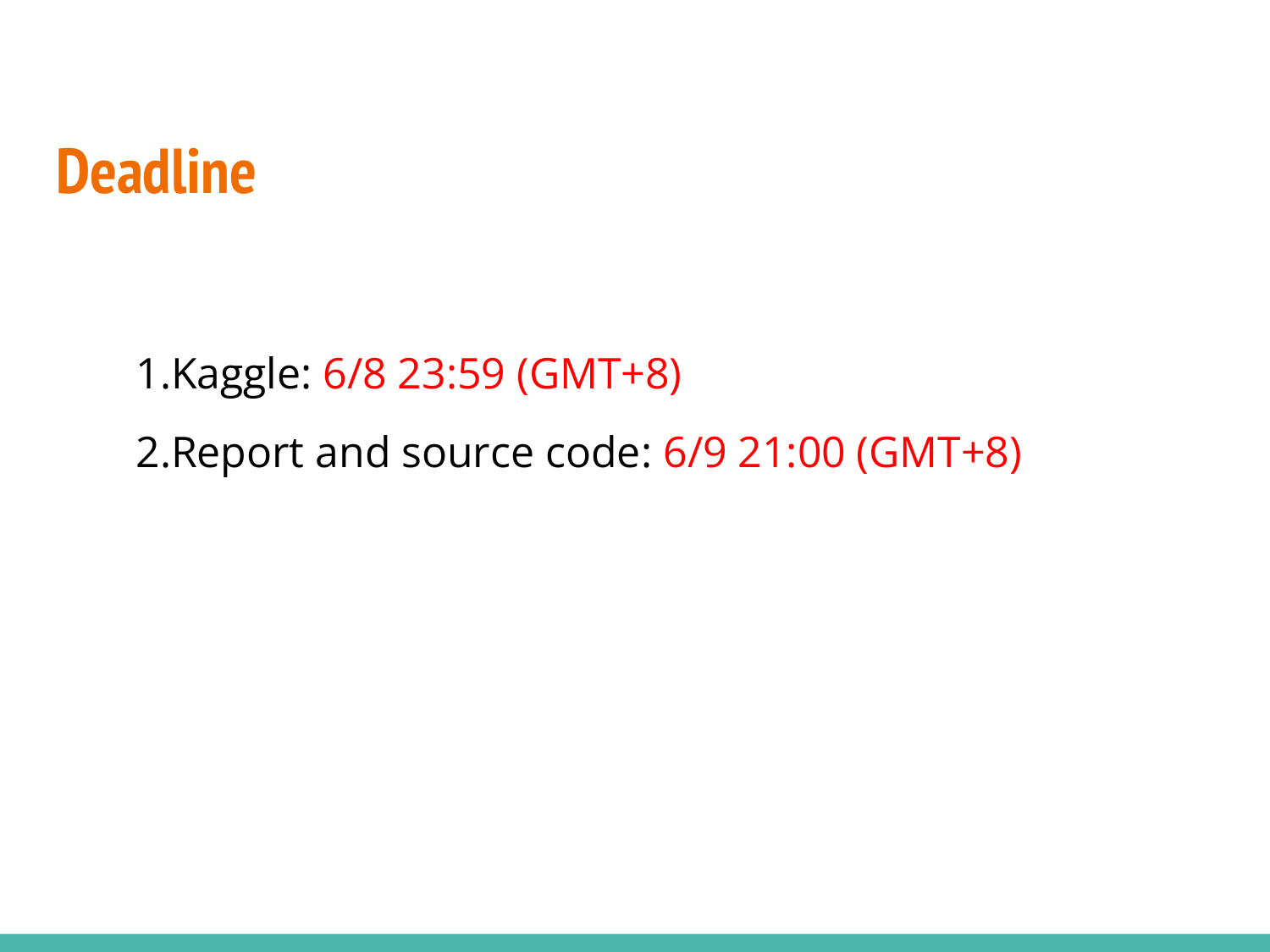

# Deadline
Kaggle: 6/8 23:59 (GMT+8)
Report and source code: 6/9 21:00 (GMT+8)